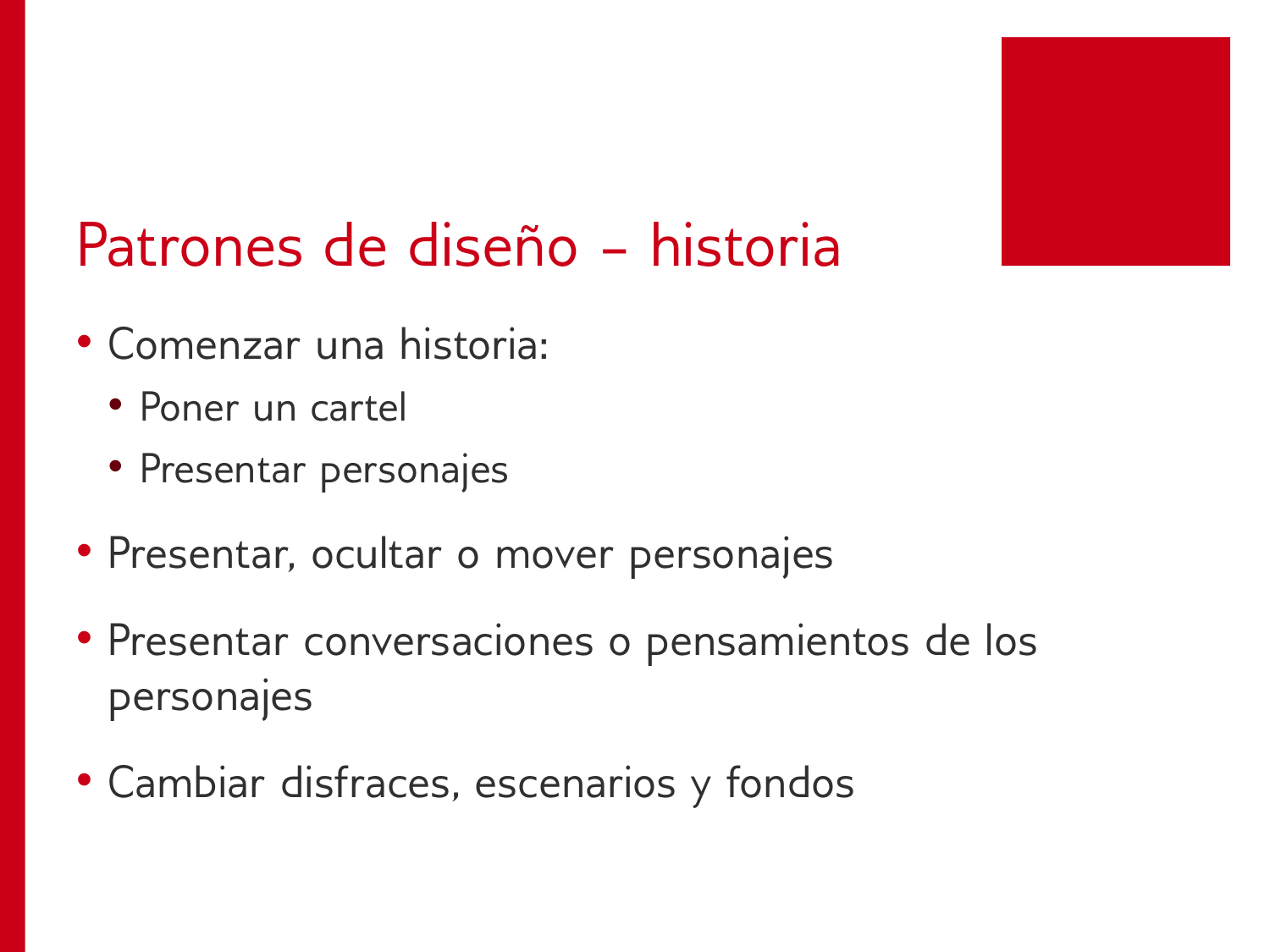

# Patrones de diseño – historia
Comenzar una historia:
Poner un cartel
Presentar personajes
Presentar, ocultar o mover personajes
Presentar conversaciones o pensamientos de los personajes
Cambiar disfraces, escenarios y fondos